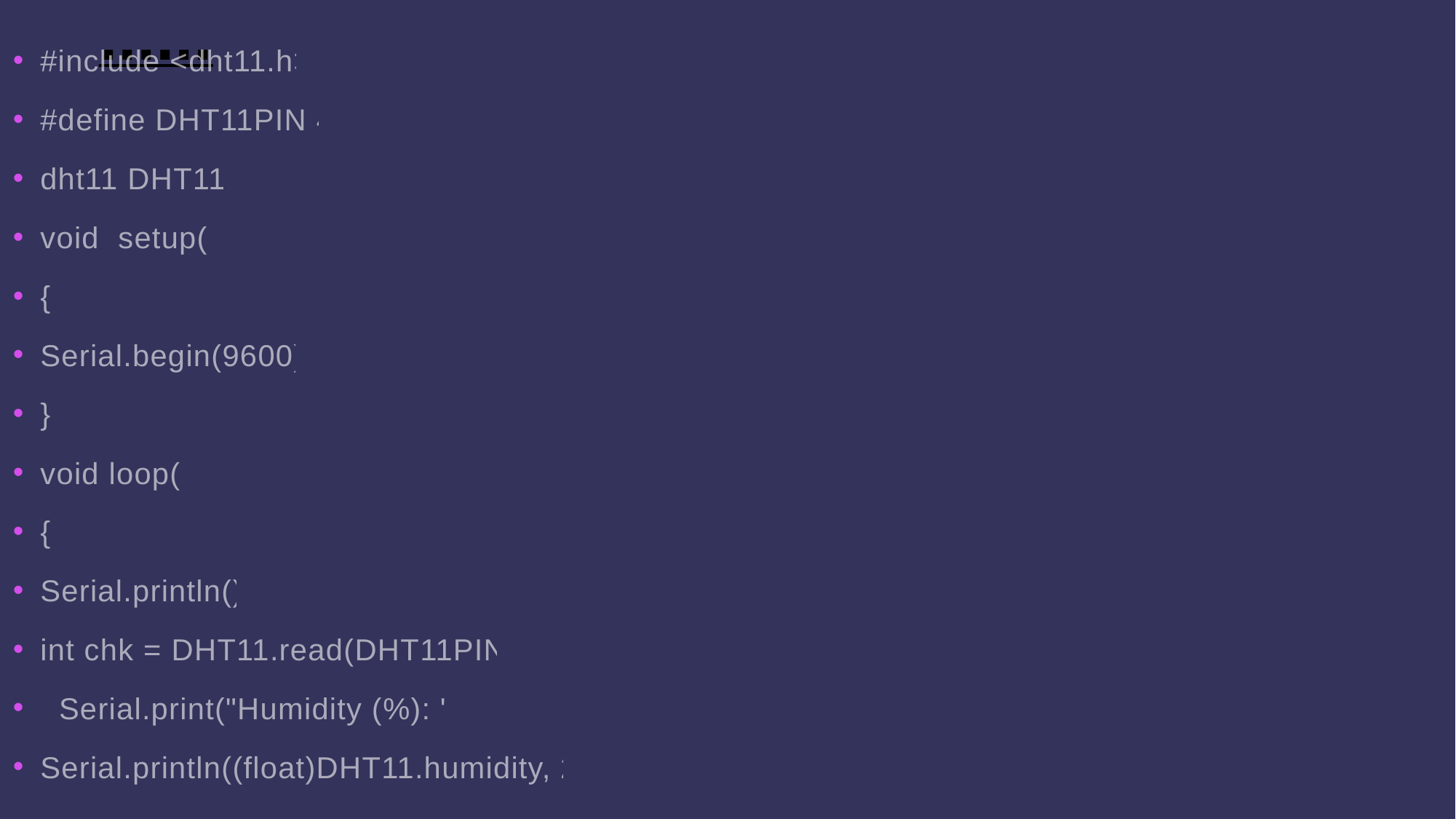

# ......
#include <dht11.h>
#define DHT11PIN 4
dht11 DHT11;
void  setup()
{
Serial.begin(9600);
}
void loop()
{
Serial.println();
int chk = DHT11.read(DHT11PIN);
  Serial.print("Humidity (%): ");
Serial.println((float)DHT11.humidity, 2);